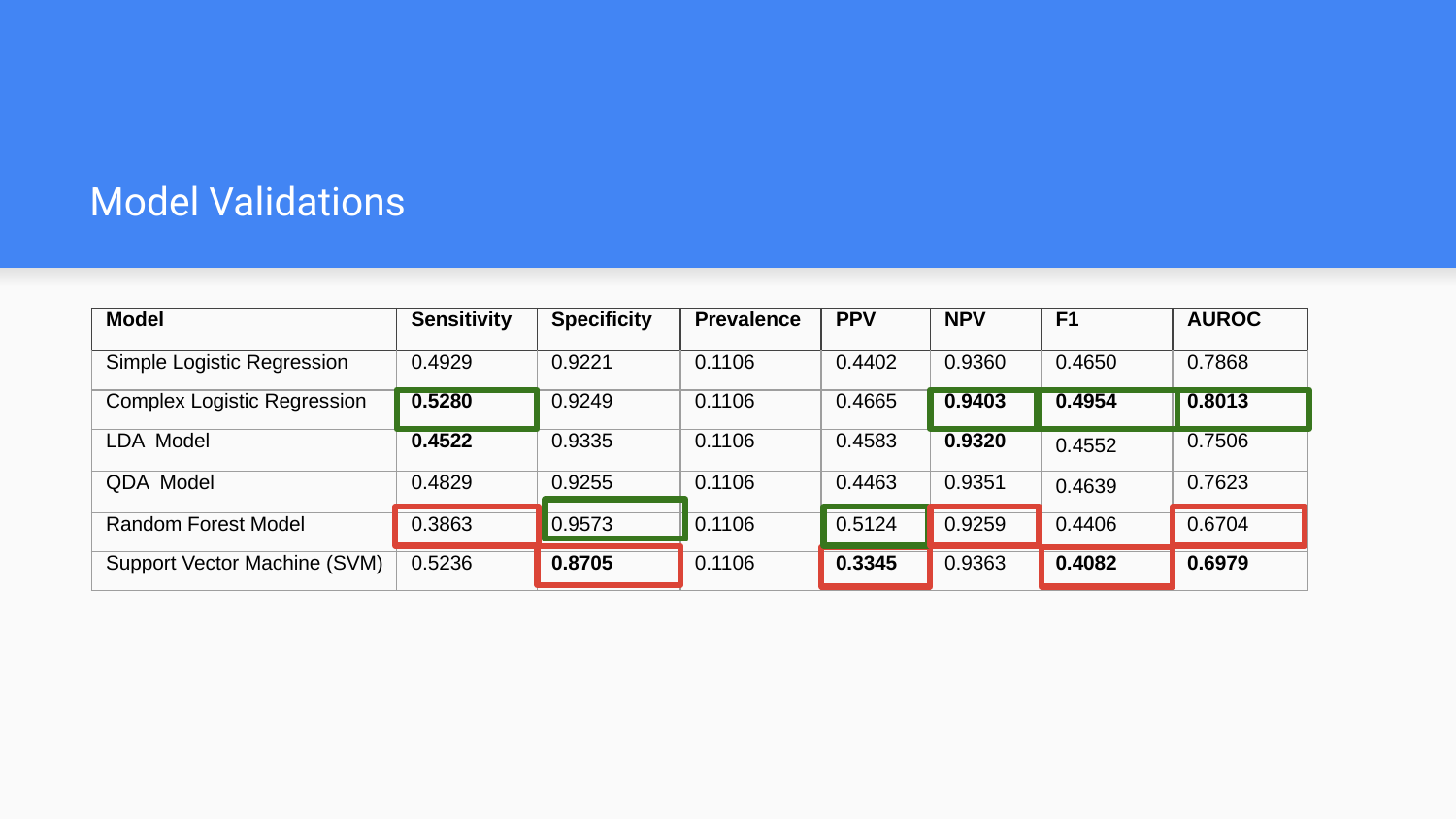

# Model Validations
| Model | Sensitivity | Specificity | Prevalence | PPV | NPV | F1 | AUROC |
| --- | --- | --- | --- | --- | --- | --- | --- |
| Simple Logistic Regression | 0.4929 | 0.9221 | 0.1106 | 0.4402 | 0.9360 | 0.4650 | 0.7868 |
| Complex Logistic Regression | 0.5280 | 0.9249 | 0.1106 | 0.4665 | 0.9403 | 0.4954 | 0.8013 |
| LDA Model | 0.4522 | 0.9335 | 0.1106 | 0.4583 | 0.9320 | 0.4552 | 0.7506 |
| QDA Model | 0.4829 | 0.9255 | 0.1106 | 0.4463 | 0.9351 | 0.4639 | 0.7623 |
| Random Forest Model | 0.3863 | 0.9573 | 0.1106 | 0.5124 | 0.9259 | 0.4406 | 0.6704 |
| Support Vector Machine (SVM) | 0.5236 | 0.8705 | 0.1106 | 0.3345 | 0.9363 | 0.4082 | 0.6979 |